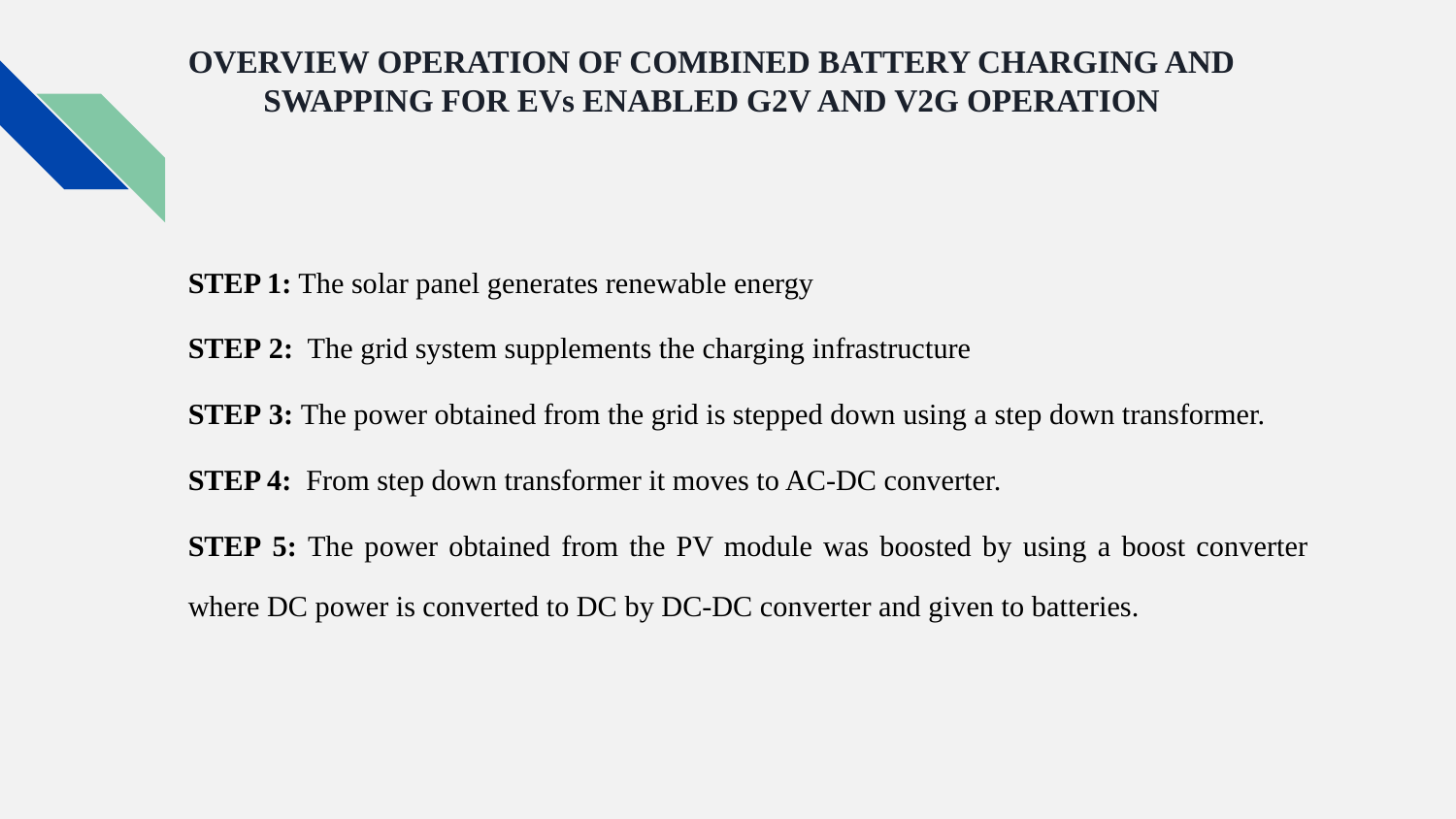

# OVERVIEW OPERATION OF COMBINED BATTERY CHARGING AND SWAPPING FOR EVs ENABLED G2V AND V2G OPERATION
STEP 1: The solar panel generates renewable energy
STEP 2:  The grid system supplements the charging infrastructure
STEP 3: The power obtained from the grid is stepped down using a step down transformer.
STEP 4:  From step down transformer it moves to AC-DC converter.
STEP 5: The power obtained from the PV module was boosted by using a boost converter where DC power is converted to DC by DC-DC converter and given to batteries.